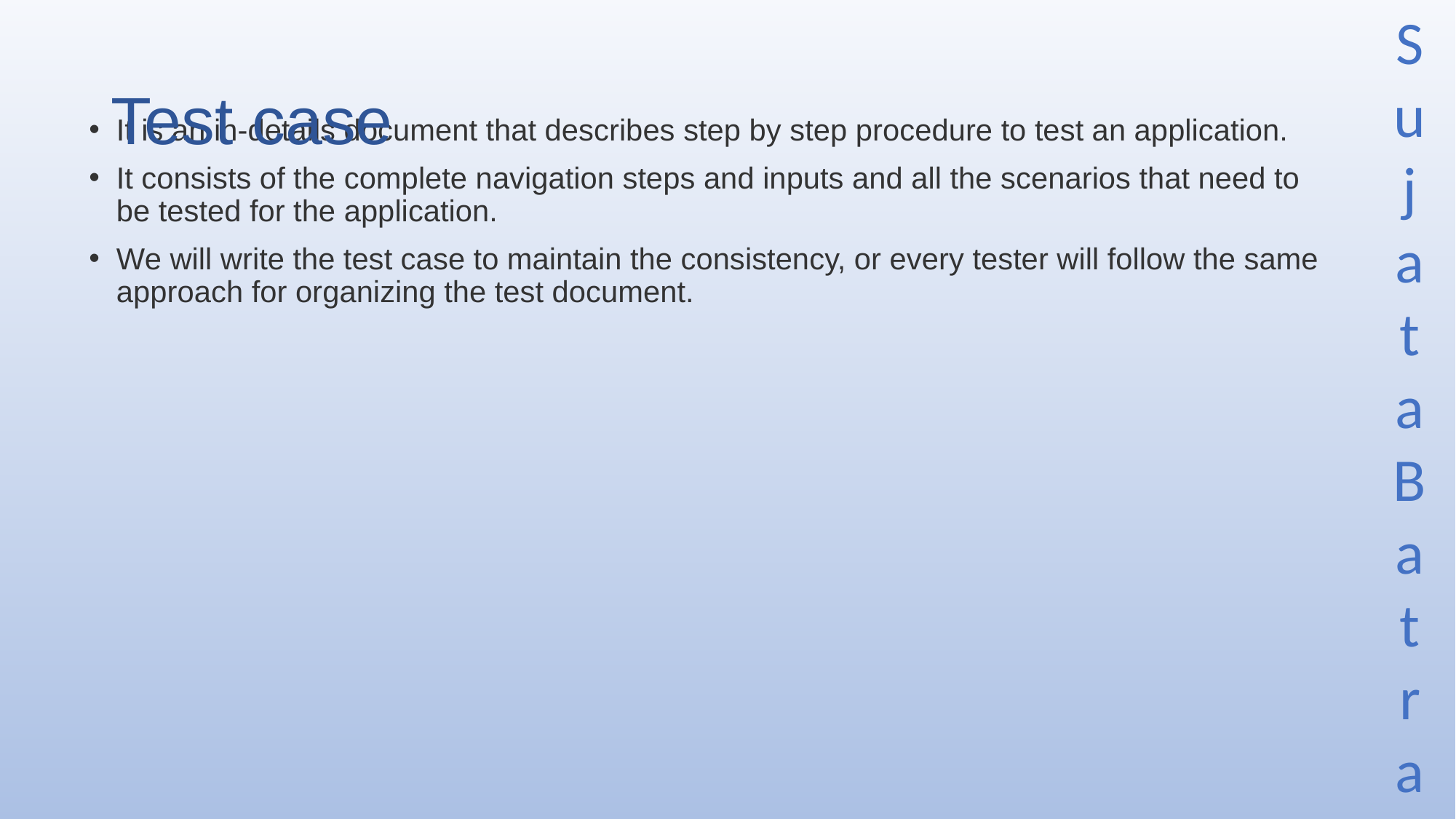

# Test case
It is an in-details document that describes step by step procedure to test an application.
It consists of the complete navigation steps and inputs and all the scenarios that need to be tested for the application.
We will write the test case to maintain the consistency, or every tester will follow the same approach for organizing the test document.